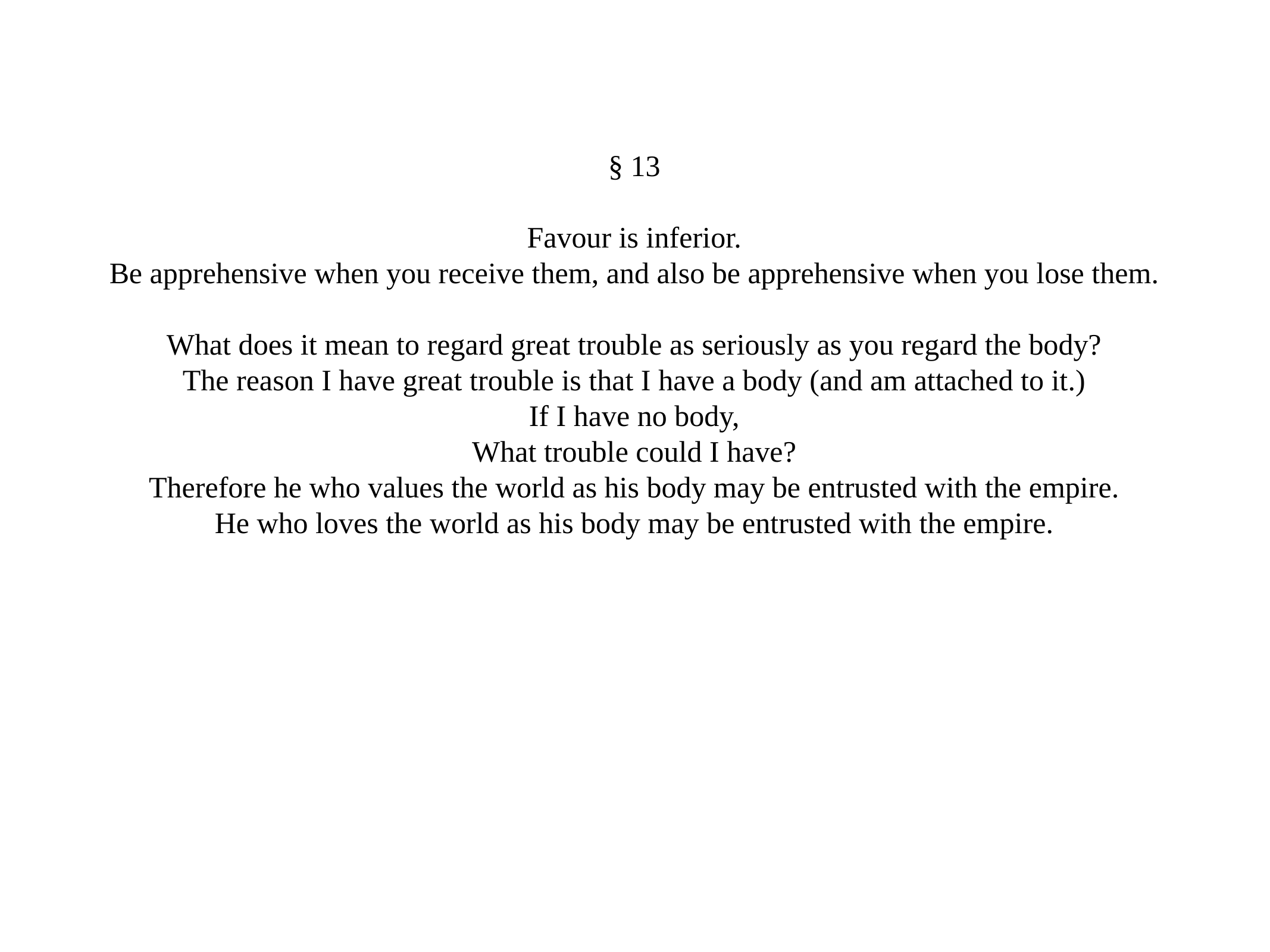

§ 13

Favour is inferior.
Be apprehensive when you receive them, and also be apprehensive when you lose them.

What does it mean to regard great trouble as seriously as you regard the body?
The reason I have great trouble is that I have a body (and am attached to it.)
If I have no body,
What trouble could I have?
Therefore he who values the world as his body may be entrusted with the empire.
He who loves the world as his body may be entrusted with the empire.